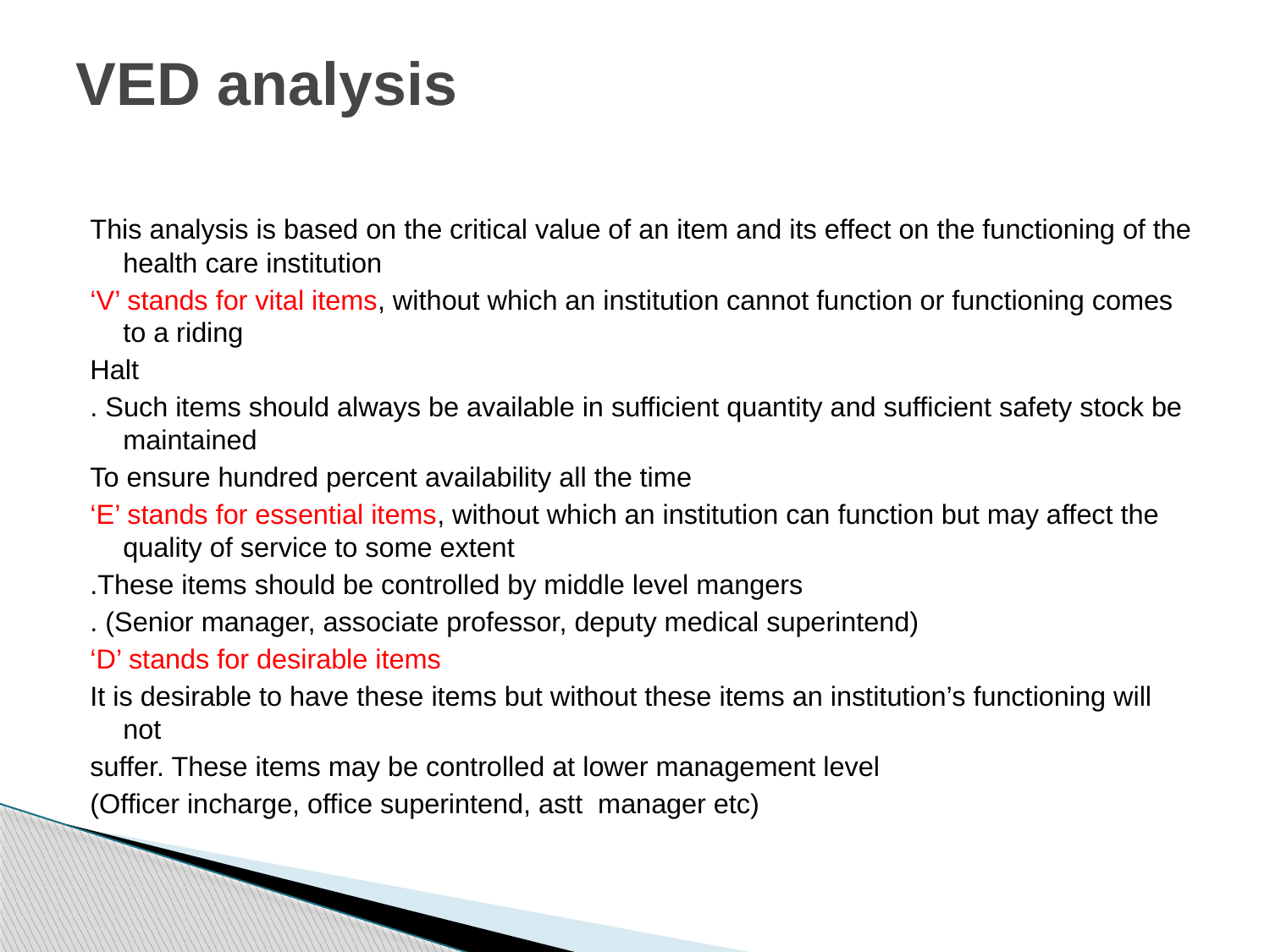

# VED analysis
This analysis is based on the critical value of an item and its effect on the functioning of the health care institution
‘V’ stands for vital items, without which an institution cannot function or functioning comes to a riding
Halt
. Such items should always be available in sufficient quantity and sufficient safety stock be maintained
To ensure hundred percent availability all the time
‘E’ stands for essential items, without which an institution can function but may affect the quality of service to some extent
.These items should be controlled by middle level mangers
. (Senior manager, associate professor, deputy medical superintend)
‘D’ stands for desirable items
It is desirable to have these items but without these items an institution’s functioning will not
suffer. These items may be controlled at lower management level
(Officer incharge, office superintend, astt  manager etc)